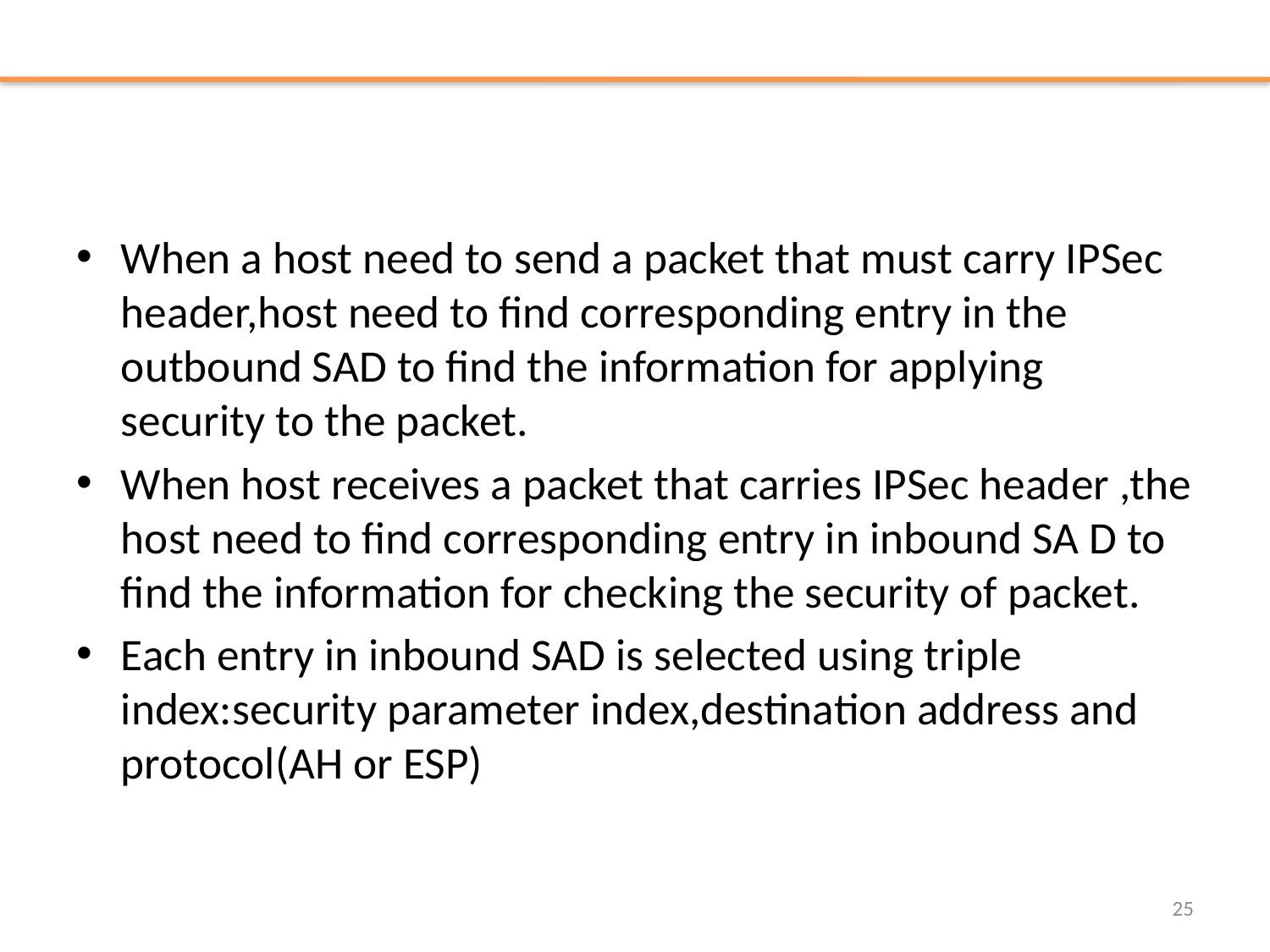

#
When a host need to send a packet that must carry IPSec header,host need to find corresponding entry in the outbound SAD to find the information for applying security to the packet.
When host receives a packet that carries IPSec header ,the host need to find corresponding entry in inbound SA D to find the information for checking the security of packet.
Each entry in inbound SAD is selected using triple index:security parameter index,destination address and protocol(AH or ESP)
25